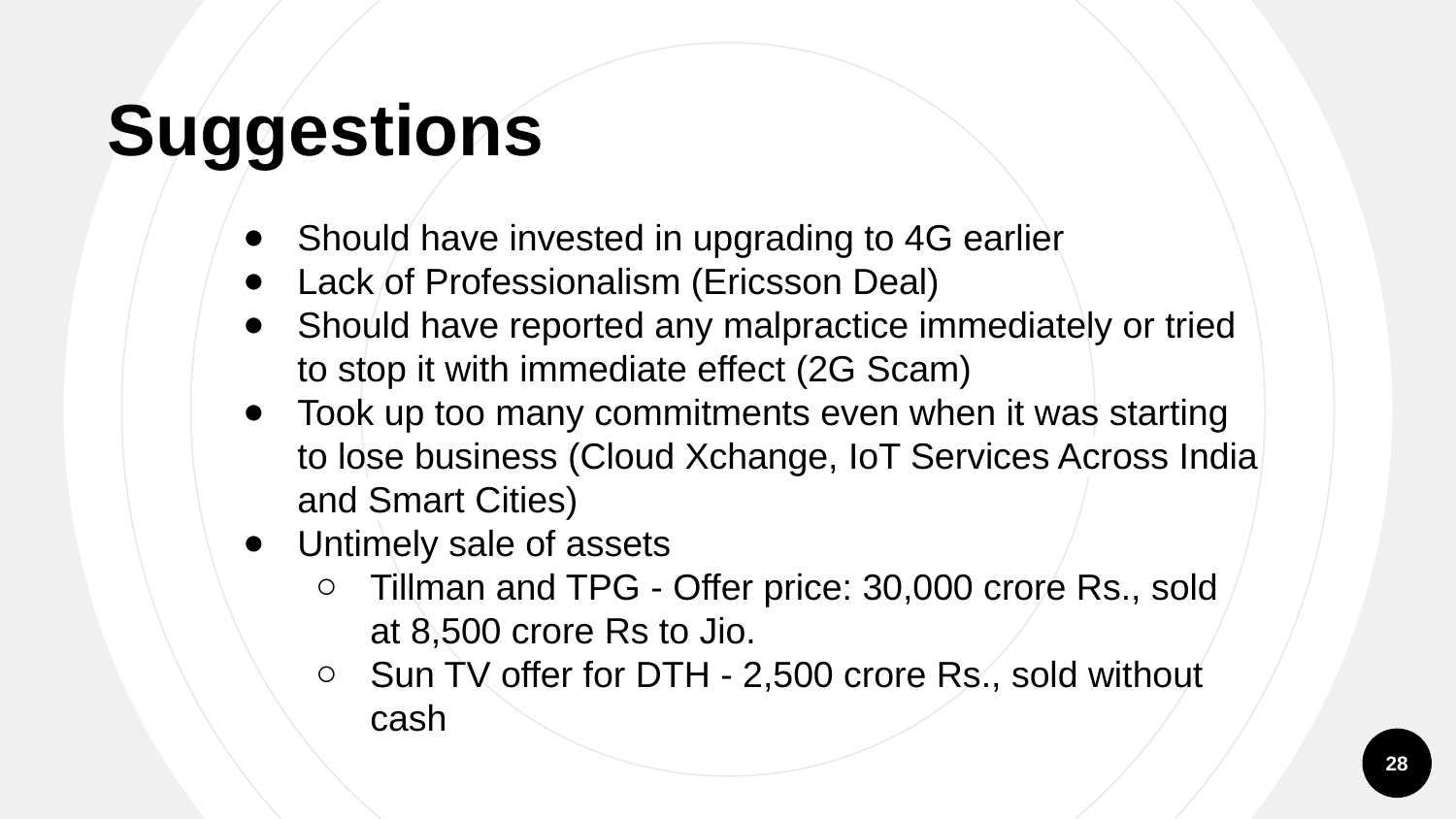

Suggestions
Should have invested in upgrading to 4G earlier
Lack of Professionalism (Ericsson Deal)
Should have reported any malpractice immediately or tried to stop it with immediate effect (2G Scam)
Took up too many commitments even when it was starting to lose business (Cloud Xchange, IoT Services Across India and Smart Cities)
Untimely sale of assets
Tillman and TPG - Offer price: 30,000 crore Rs., sold at 8,500 crore Rs to Jio.
Sun TV offer for DTH - 2,500 crore Rs., sold without cash
28